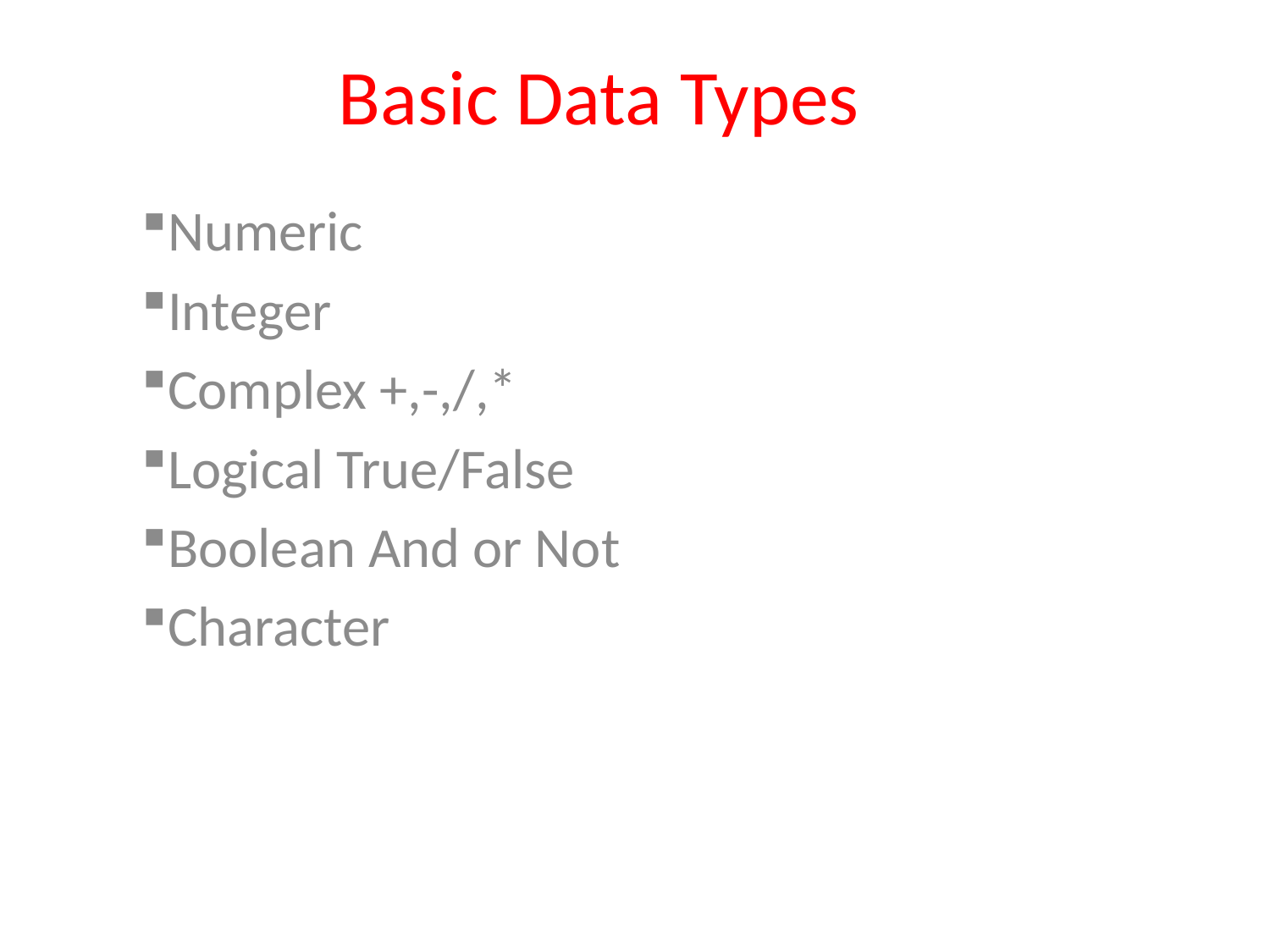

# Basic Data Types
Numeric
Integer
Complex +,-,/,*
Logical True/False
Boolean And or Not
Character